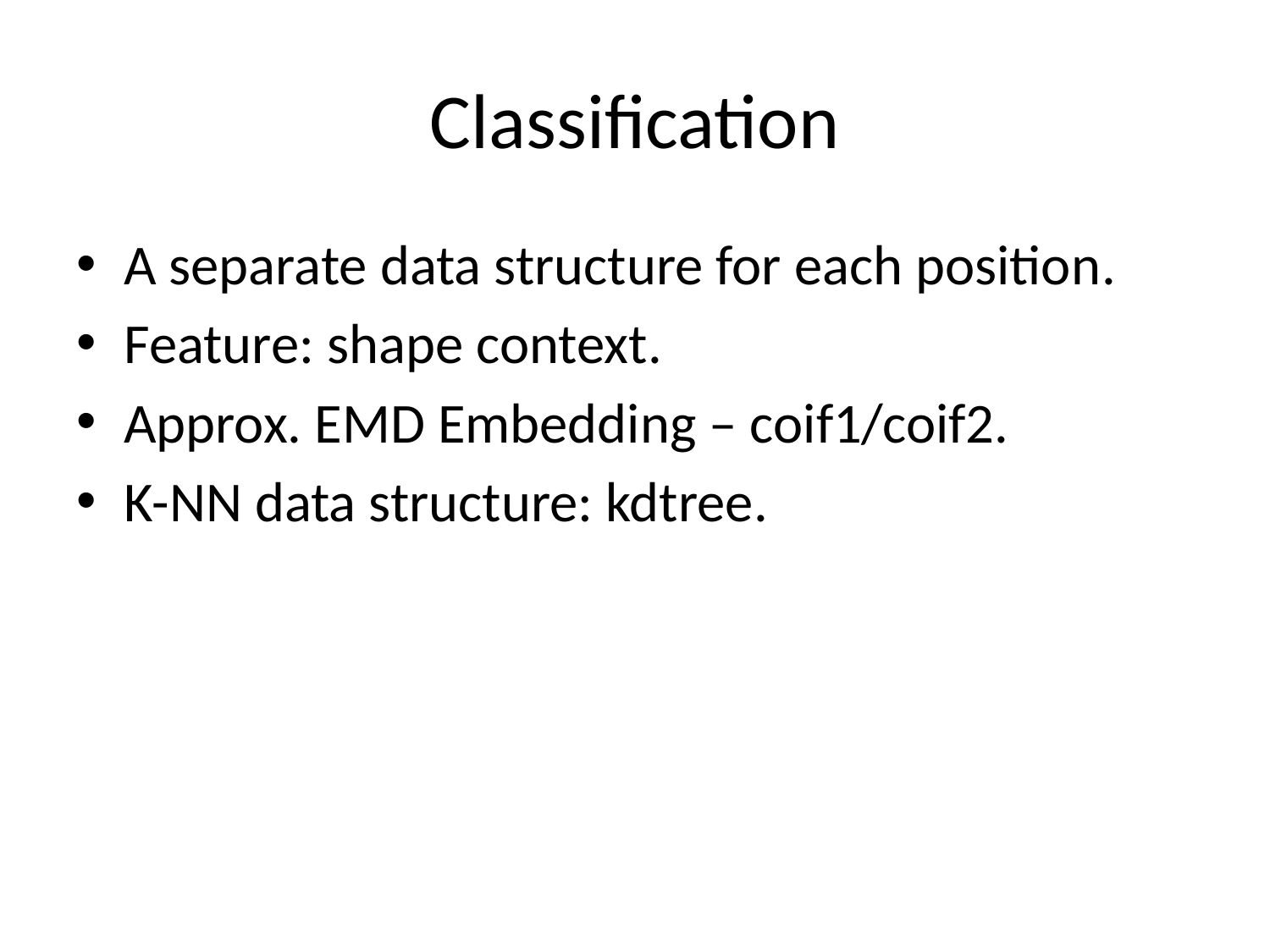

# Classification
A separate data structure for each position.
Feature: shape context.
Approx. EMD Embedding – coif1/coif2.
K-NN data structure: kdtree.